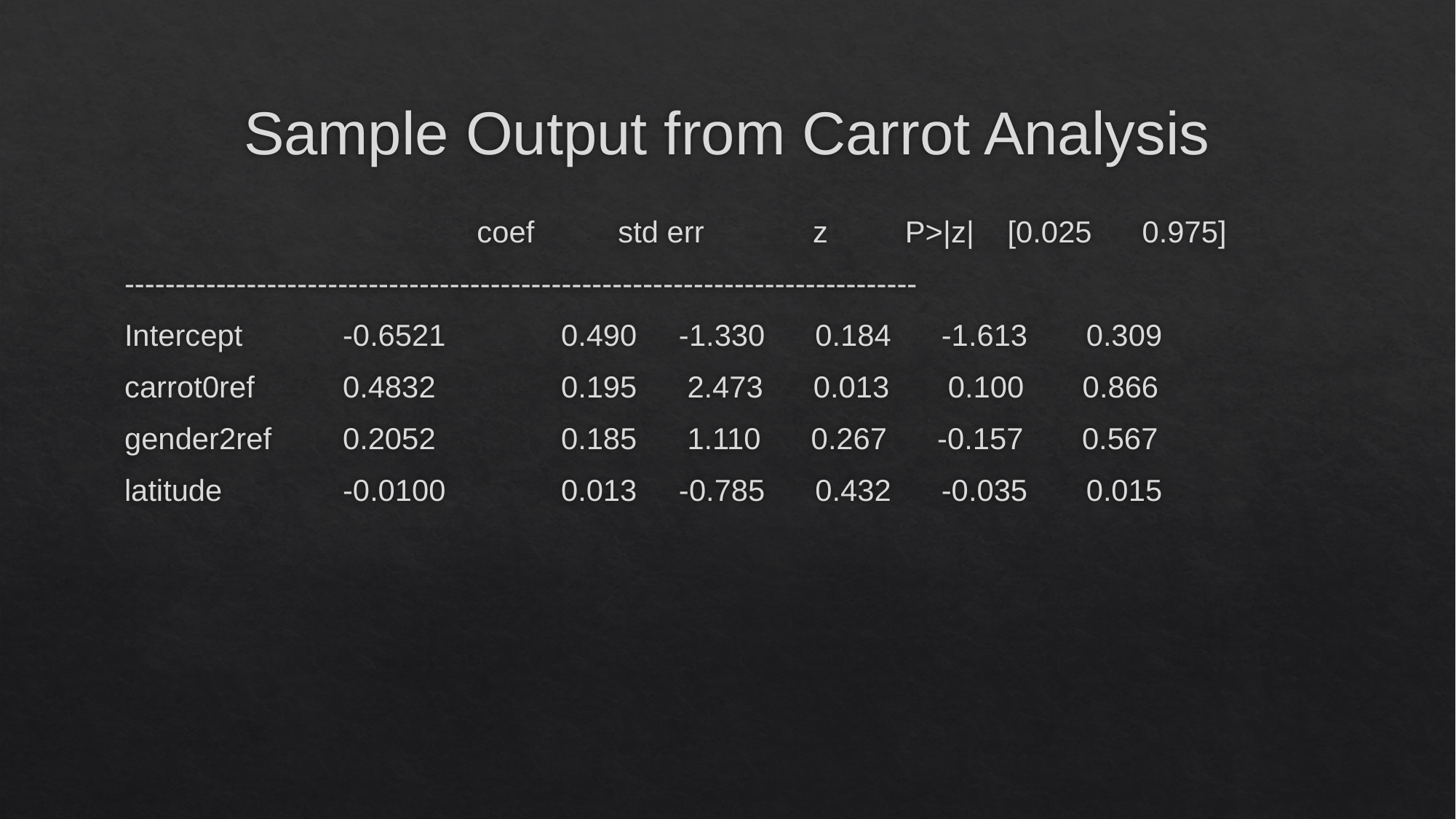

# Sample Output from Carrot Analysis
 			   coef          std err	    z      	  P>|z|    [0.025      0.975]
------------------------------------------------------------------------------
Intercept  	-0.6521		0.490     -1.330      0.184      -1.613       0.309
carrot0ref	0.4832		0.195      2.473      0.013       0.100       0.866
gender2ref	0.2052      	0.185      1.110      0.267      -0.157       0.567
latitude   	-0.0100      	0.013     -0.785      0.432      -0.035       0.015